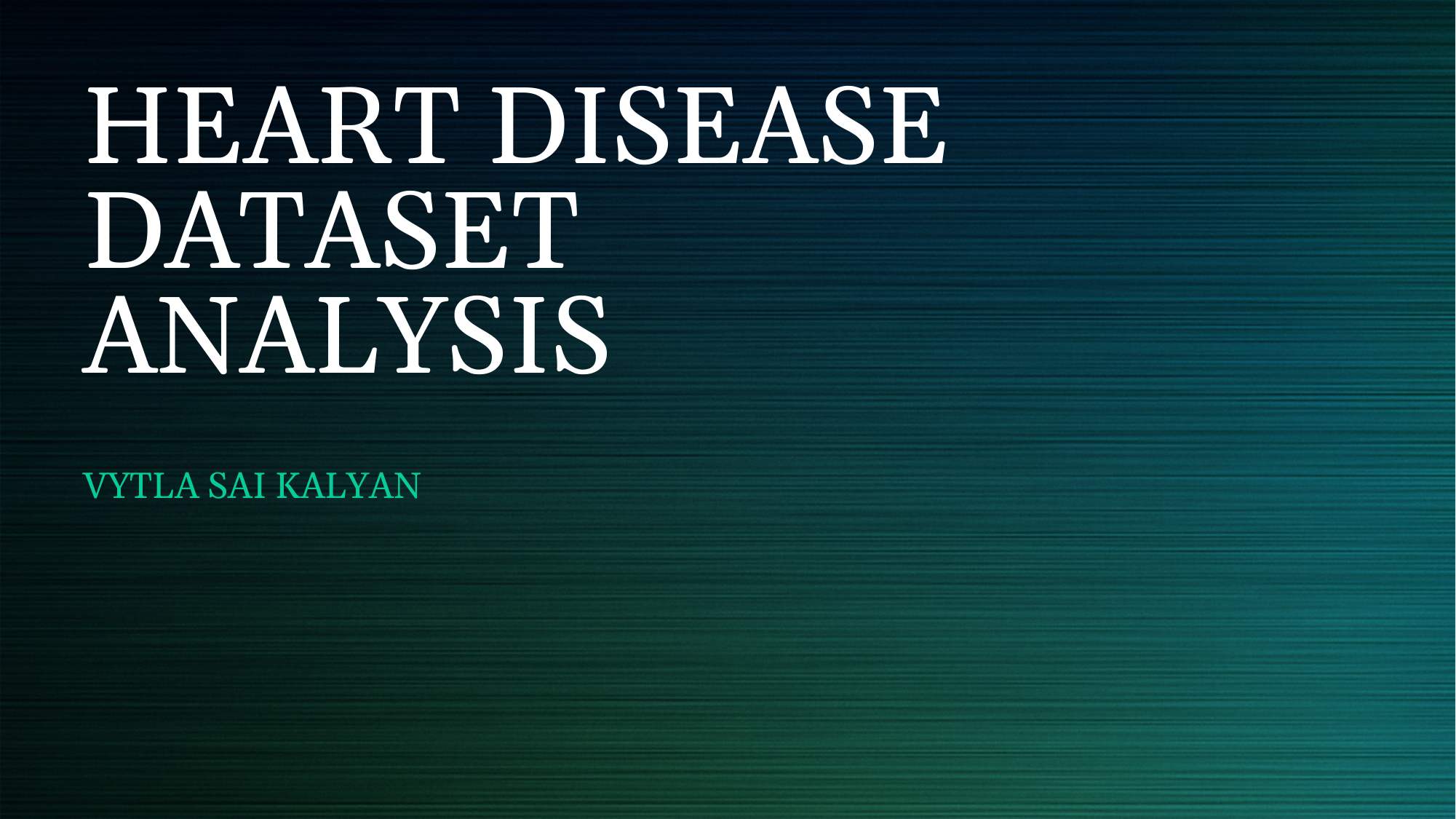

# HEART DISEASE DATASET ANALYSIS

VYTLA SAI KALYAN